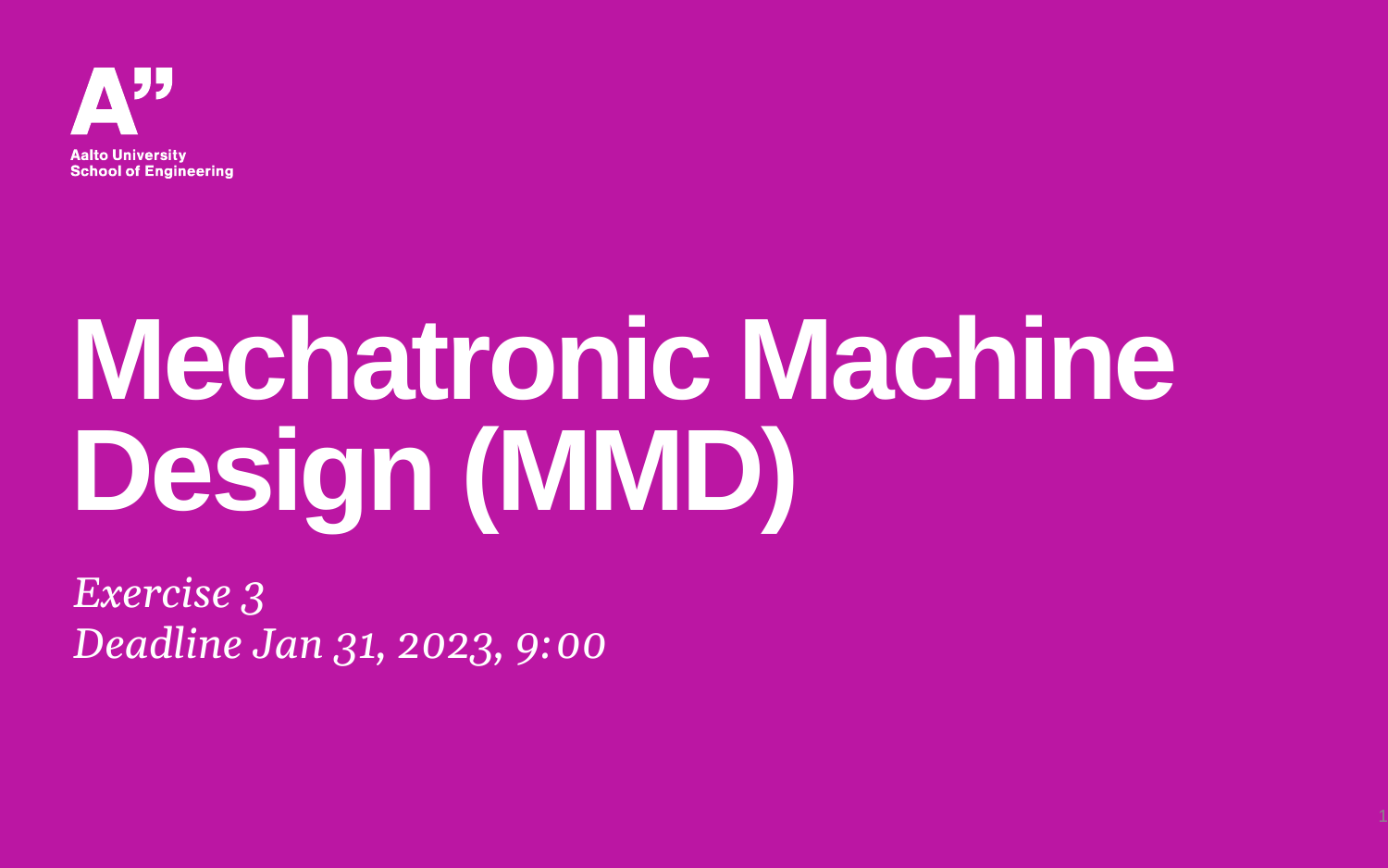

# Mechatronic Machine Design (MMD)
Exercise 3
Deadline Jan 31, 2023, 9:00
1